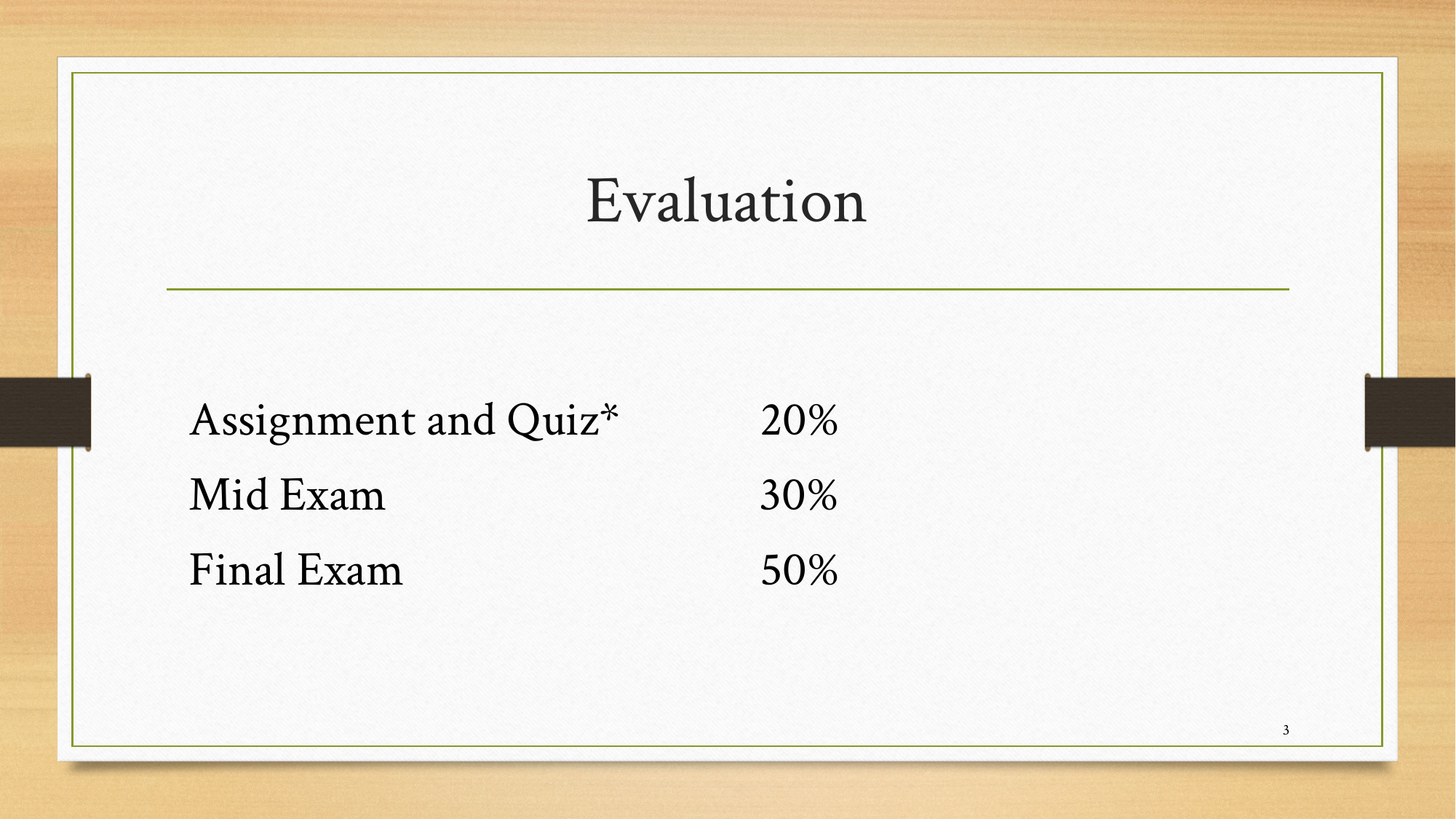

# Evaluation
|  |  |  |
| --- | --- | --- |
| Assignment and Quiz\* | 20% |  |
| Mid Exam | 30% |  |
| Final Exam | 50% |  |
|  |  |  |
3